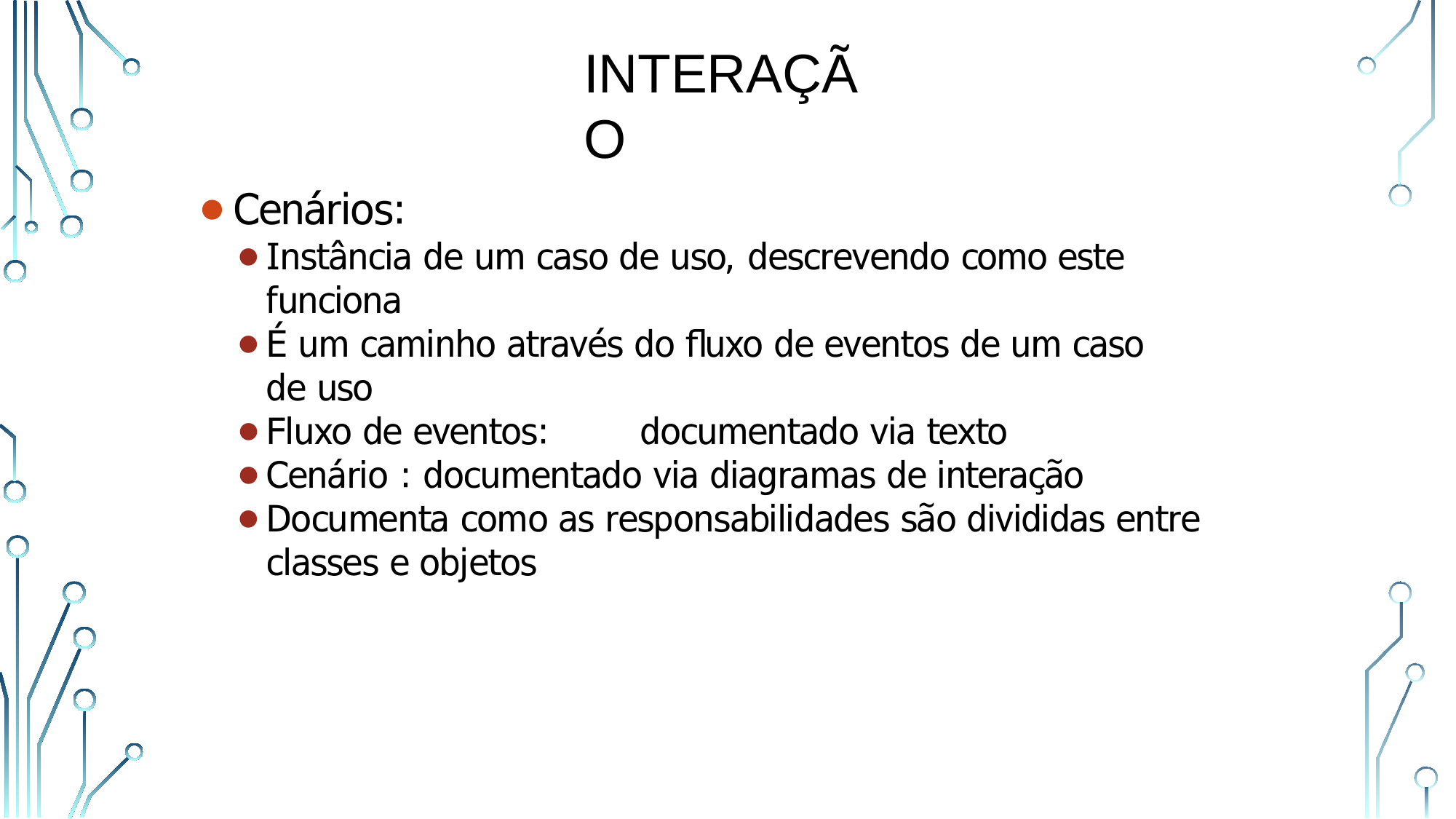

# Interação
Cenários:
Instância de um caso de uso, descrevendo como este funciona
É um caminho através do fluxo de eventos de um caso de uso
Fluxo de eventos:	documentado via texto
Cenário : documentado via diagramas de interação
Documenta como as responsabilidades são divididas entre classes e objetos
4